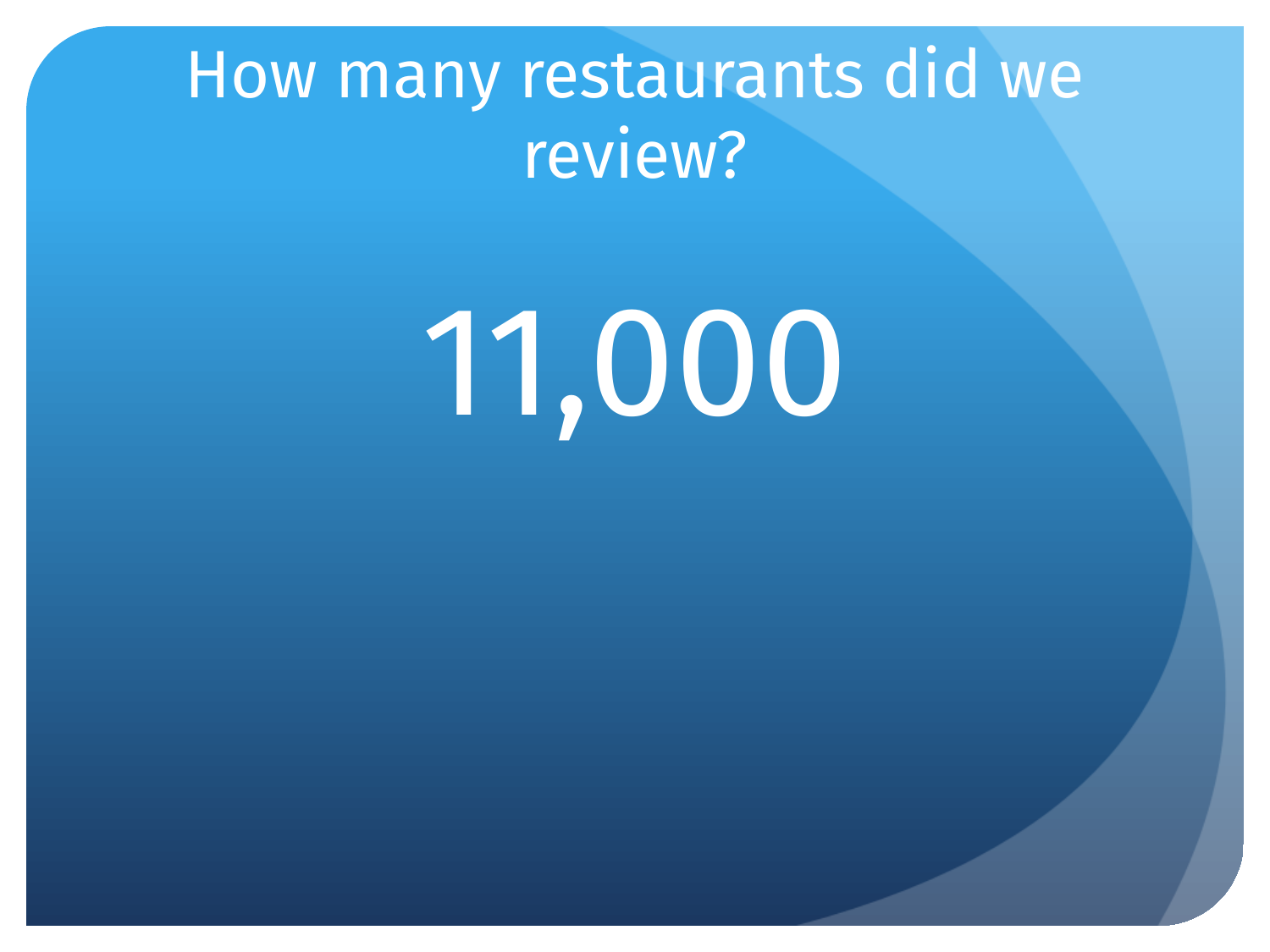

# How many restaurants did we review?
11,000